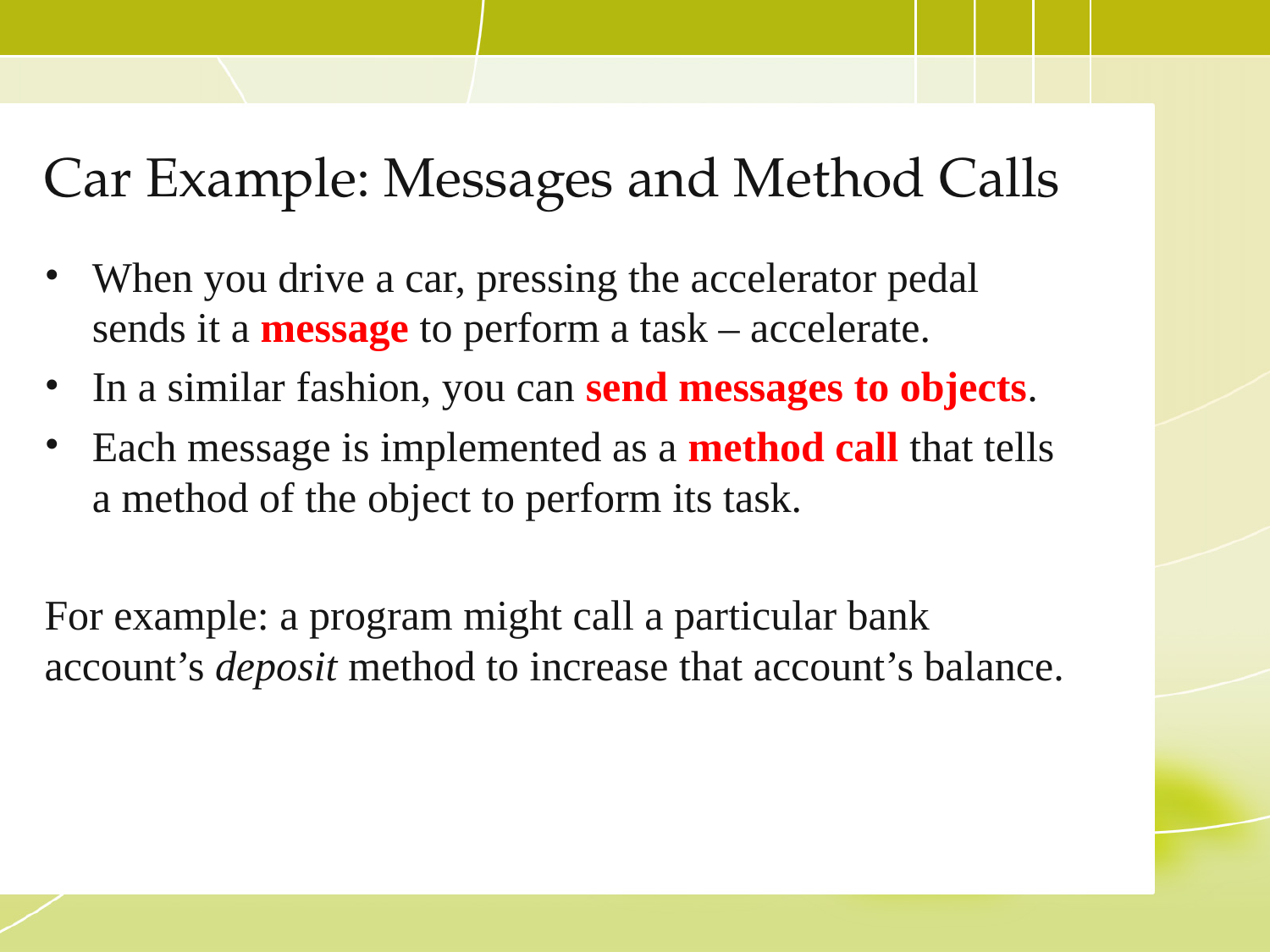

# Car Example: Messages and Method Calls
When you drive a car, pressing the accelerator pedal sends it a message to perform a task – accelerate.
In a similar fashion, you can send messages to objects.
Each message is implemented as a method call that tells a method of the object to perform its task.

For example: a program might call a particular bank account’s deposit method to increase that account’s balance.